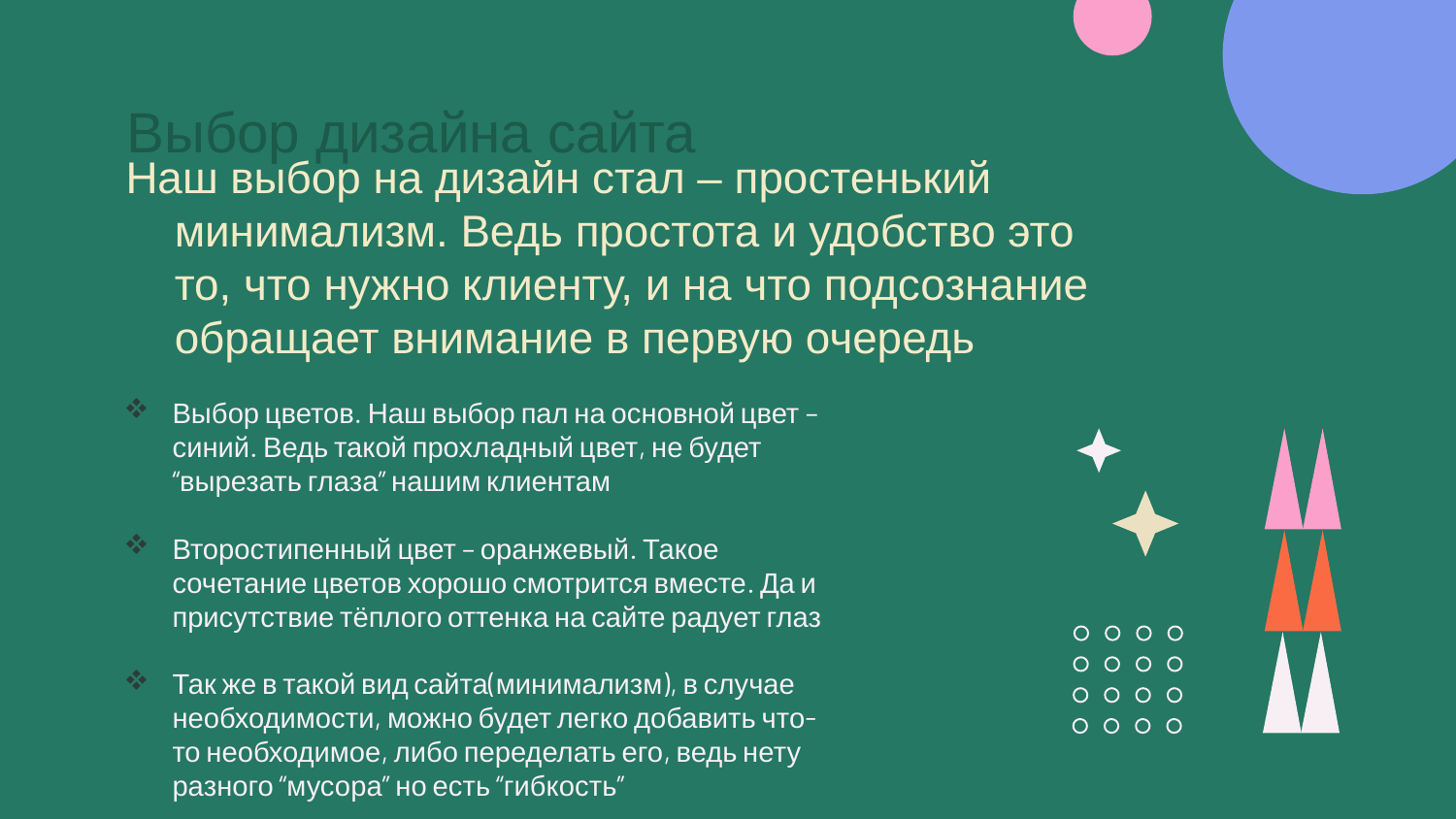

# Выбор дизайна сайта
Наш выбор на дизайн стал – простенький минимализм. Ведь простота и удобство это то, что нужно клиенту, и на что подсознание обращает внимание в первую очередь
Выбор цветов. Наш выбор пал на основной цвет – синий. Ведь такой прохладный цвет, не будет “вырезать глаза” нашим клиентам

Второстипенный цвет – оранжевый. Такое сочетание цветов хорошо смотрится вместе. Да и присутствие тёплого оттенка на сайте радует глаз

Так же в такой вид сайта(минимализм), в случае необходимости, можно будет легко добавить что-то необходимое, либо переделать его, ведь нету разного “мусора” но есть “гибкость”